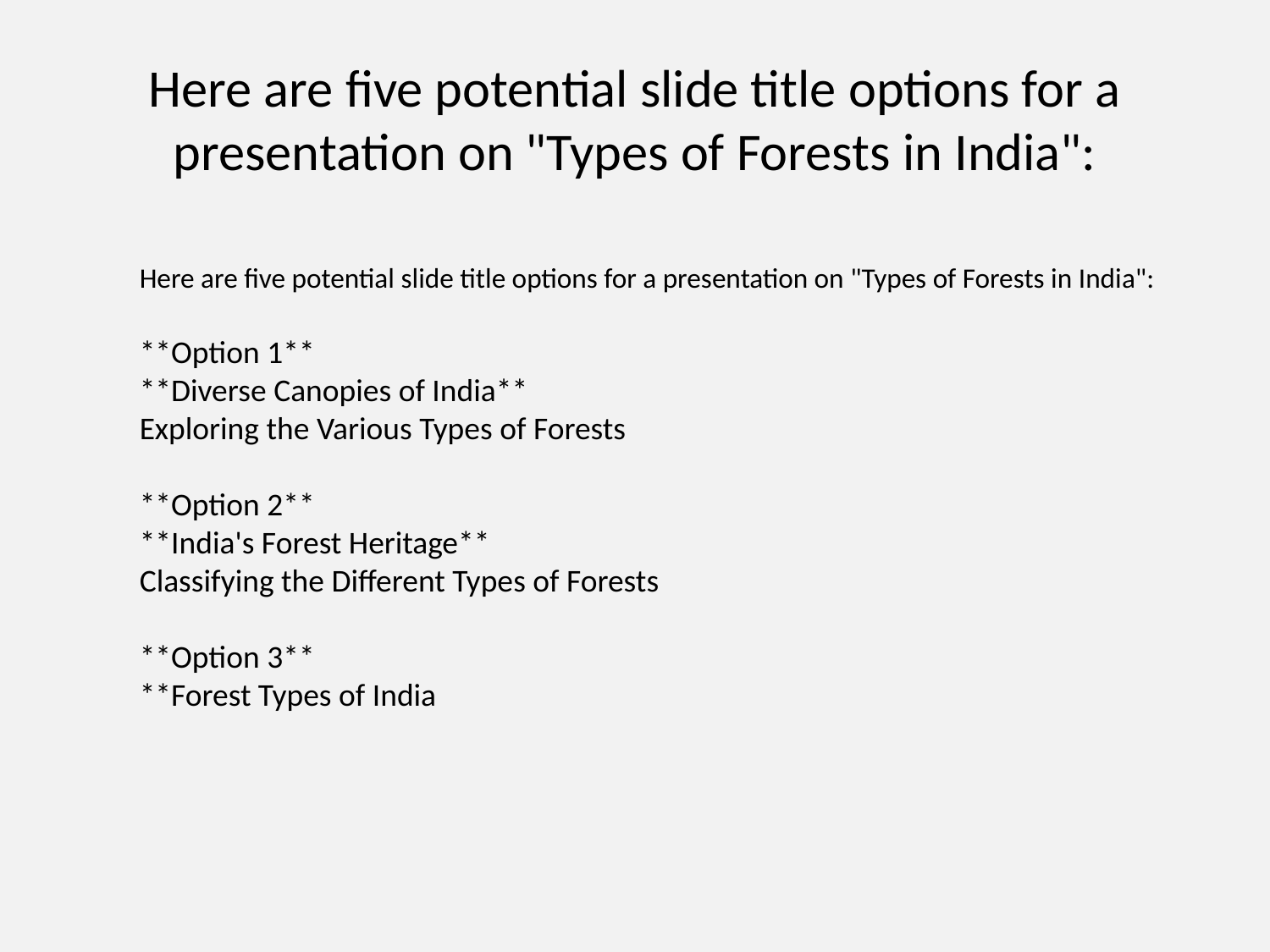

# Here are five potential slide title options for a presentation on "Types of Forests in India":
Here are five potential slide title options for a presentation on "Types of Forests in India":

**Option 1**
**Diverse Canopies of India**
Exploring the Various Types of Forests

**Option 2**
**India's Forest Heritage**
Classifying the Different Types of Forests

**Option 3**
**Forest Types of India